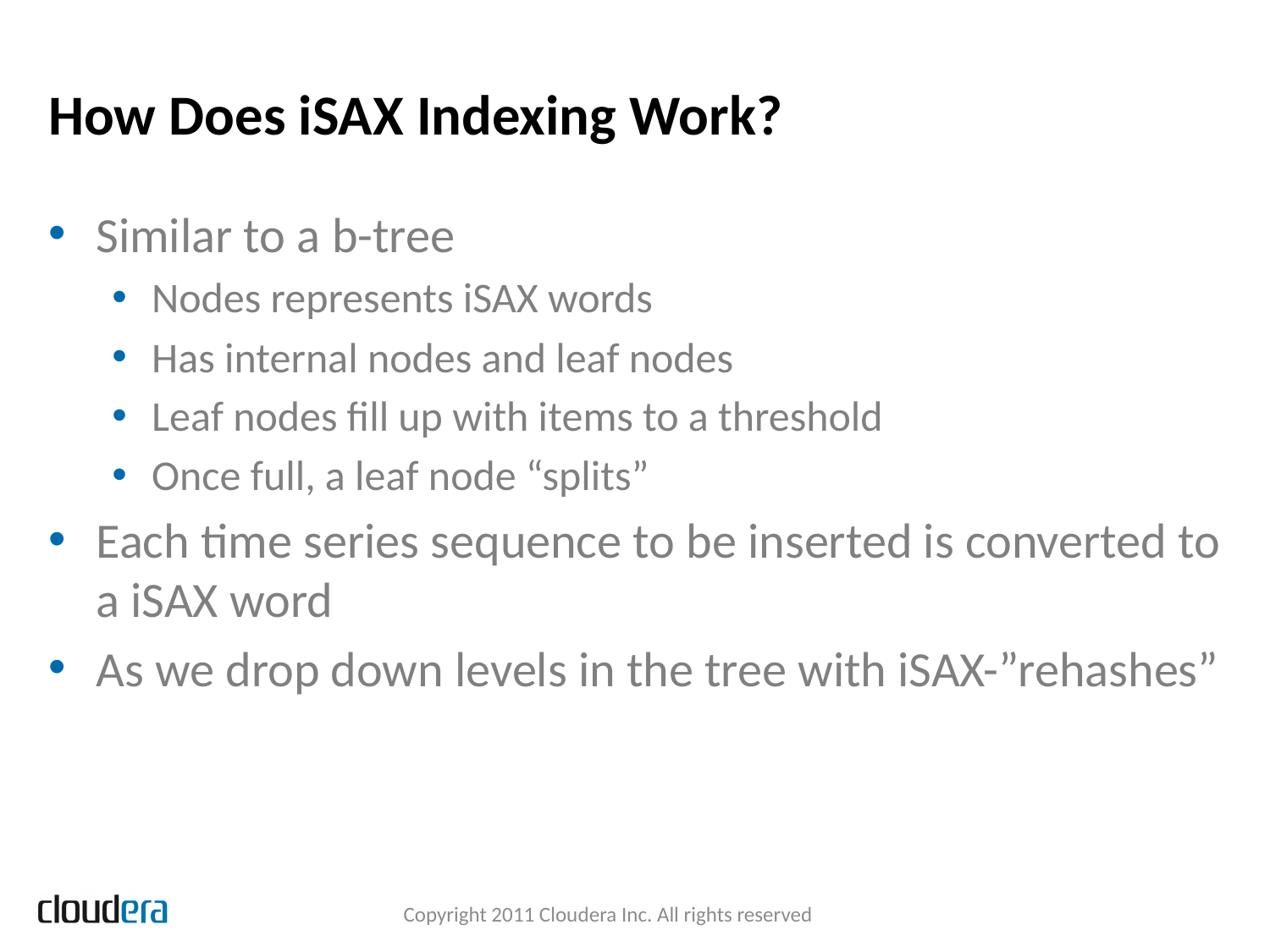

# How Does iSAX Indexing Work?
Similar to a b-tree
Nodes represents iSAX words
Has internal nodes and leaf nodes
Leaf nodes fill up with items to a threshold
Once full, a leaf node “splits”
Each time series sequence to be inserted is converted to a iSAX word
As we drop down levels in the tree with iSAX-”rehashes”
Copyright 2011 Cloudera Inc. All rights reserved